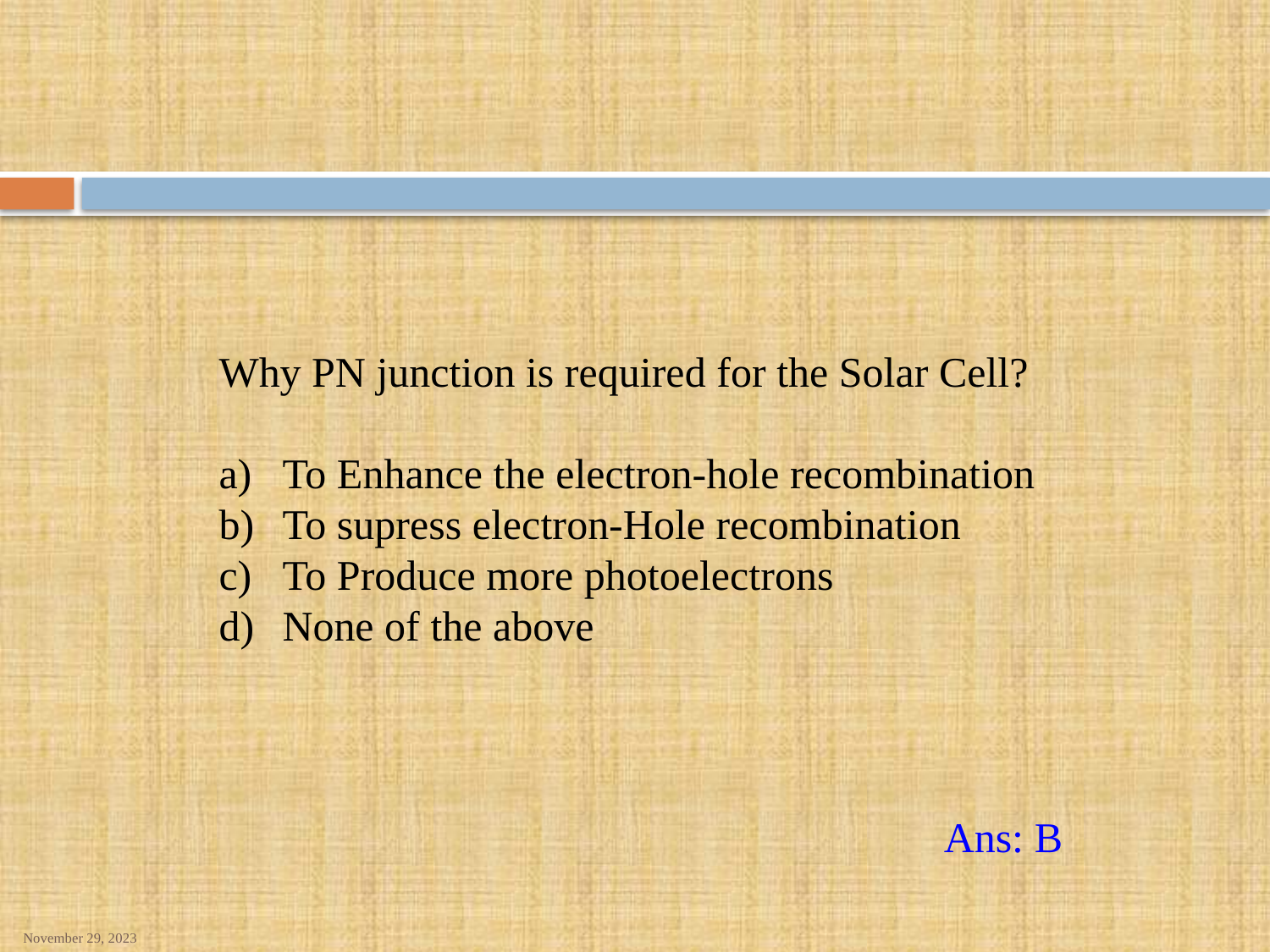

Why PN junction is required for the Solar Cell?

To Enhance the electron-hole recombination
To supress electron-Hole recombination
To Produce more photoelectrons
None of the above
Ans: B
November 29, 2023